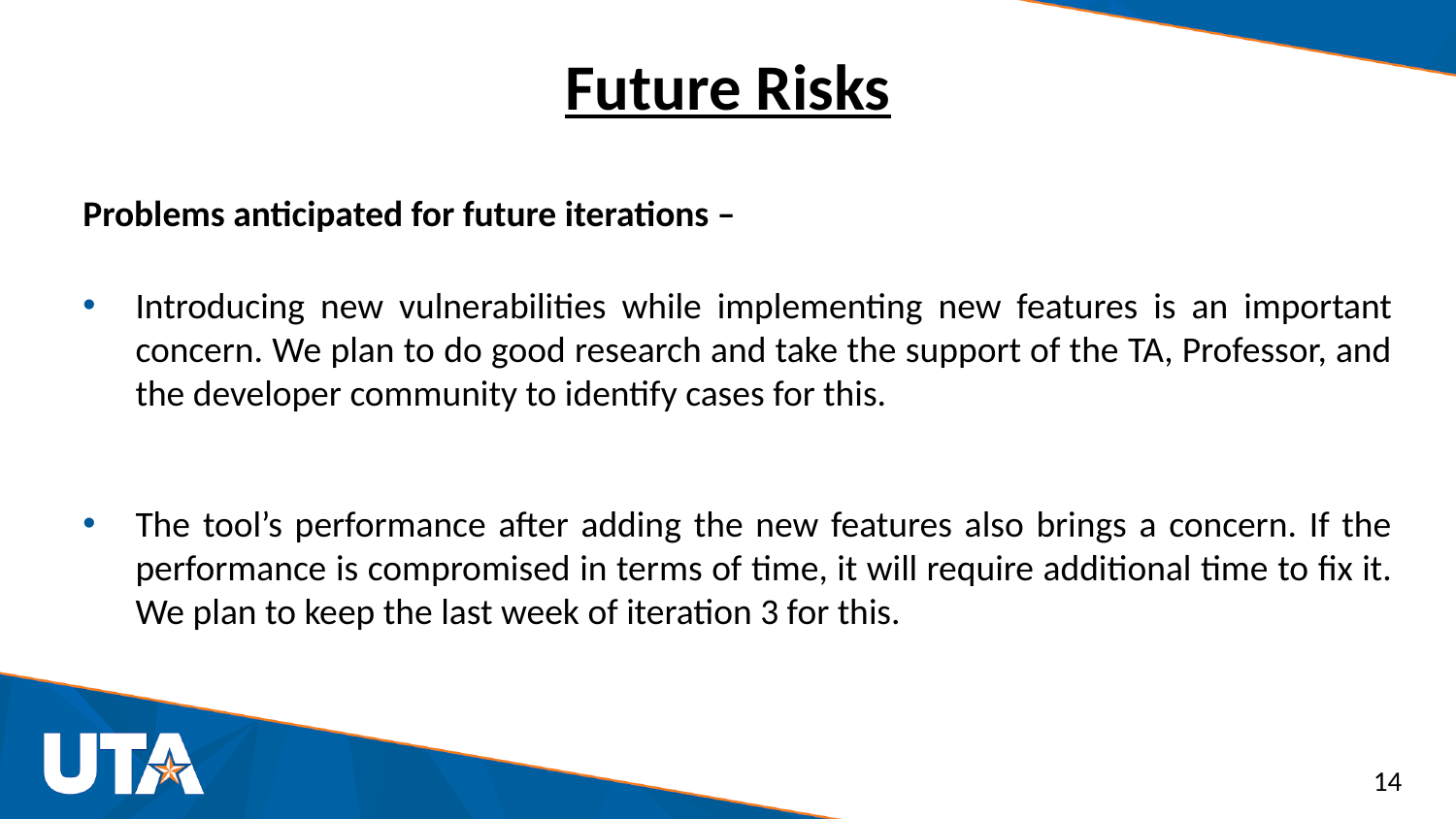

# Future Risks
Problems anticipated for future iterations –

Introducing new vulnerabilities while implementing new features is an important concern. We plan to do good research and take the support of the TA, Professor, and the developer community to identify cases for this.

The tool’s performance after adding the new features also brings a concern. If the performance is compromised in terms of time, it will require additional time to fix it. We plan to keep the last week of iteration 3 for this.

14